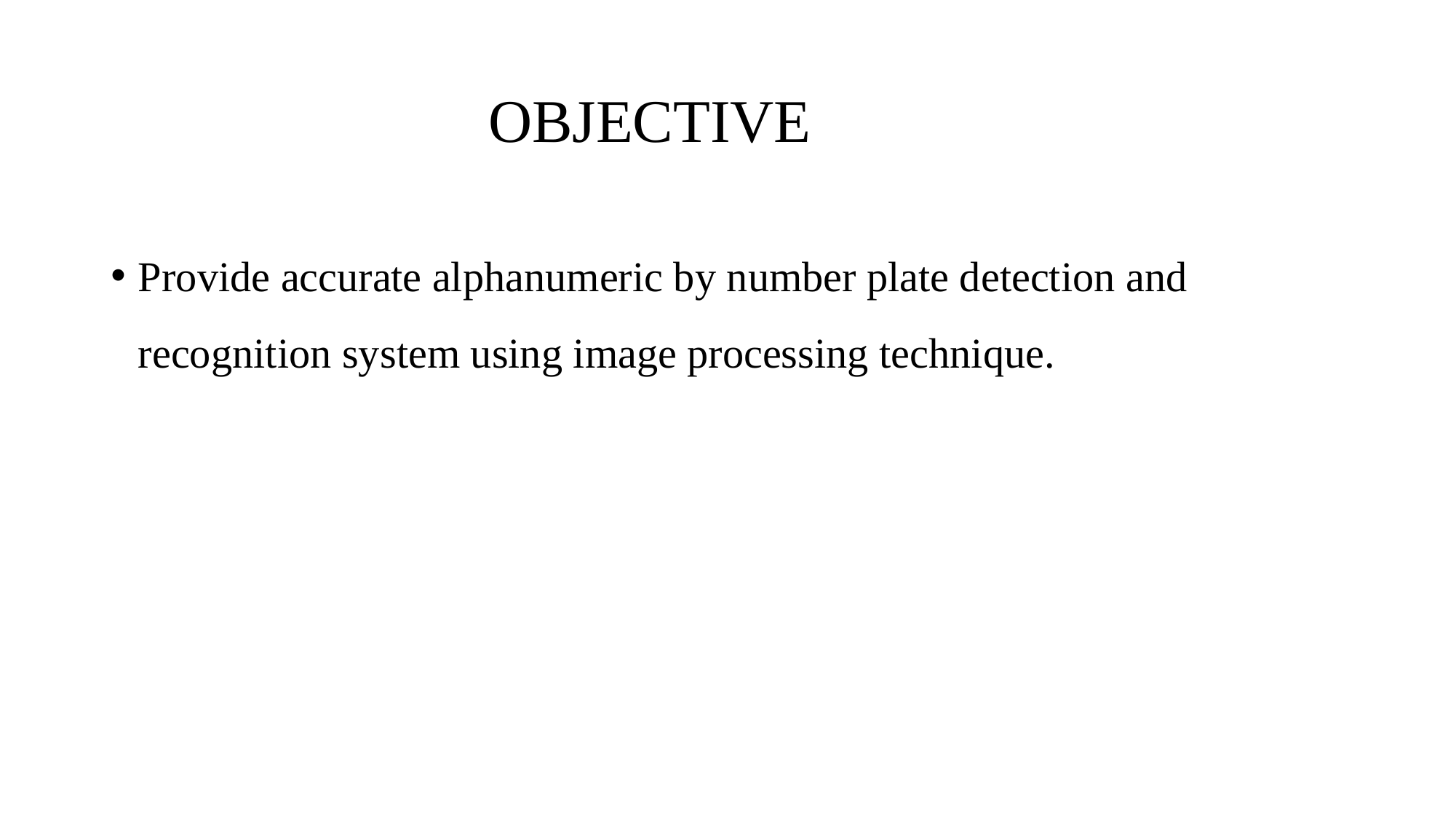

# OBJECTIVE
Provide accurate alphanumeric by number plate detection and recognition system using image processing technique.